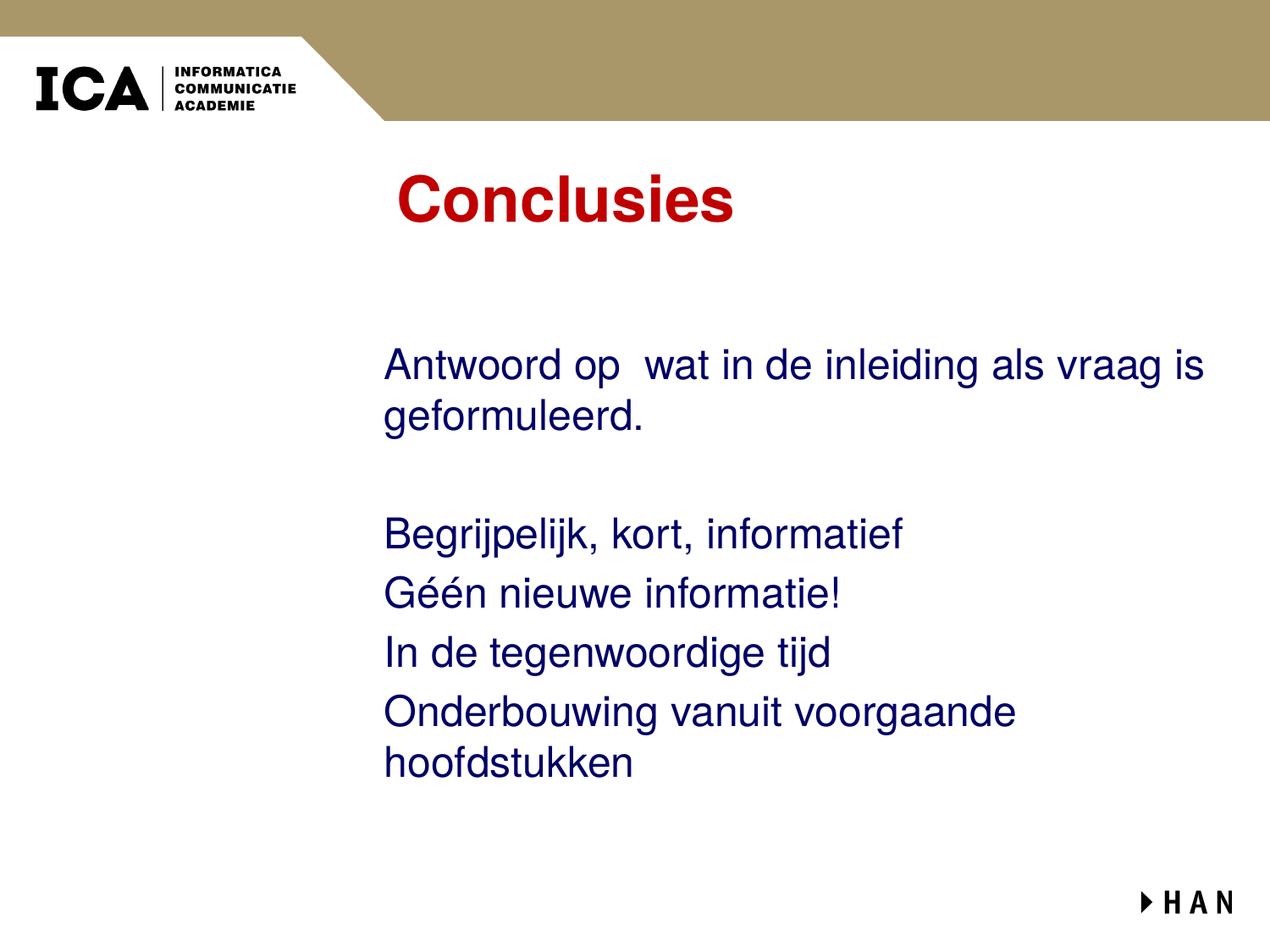

# Conclusies

Antwoord op  wat in de inleiding als vraag is geformuleerd.

Begrijpelijk, kort, informatief
Géén nieuwe informatie!
In de tegenwoordige tijd
Onderbouwing vanuit voorgaande hoofdstukken